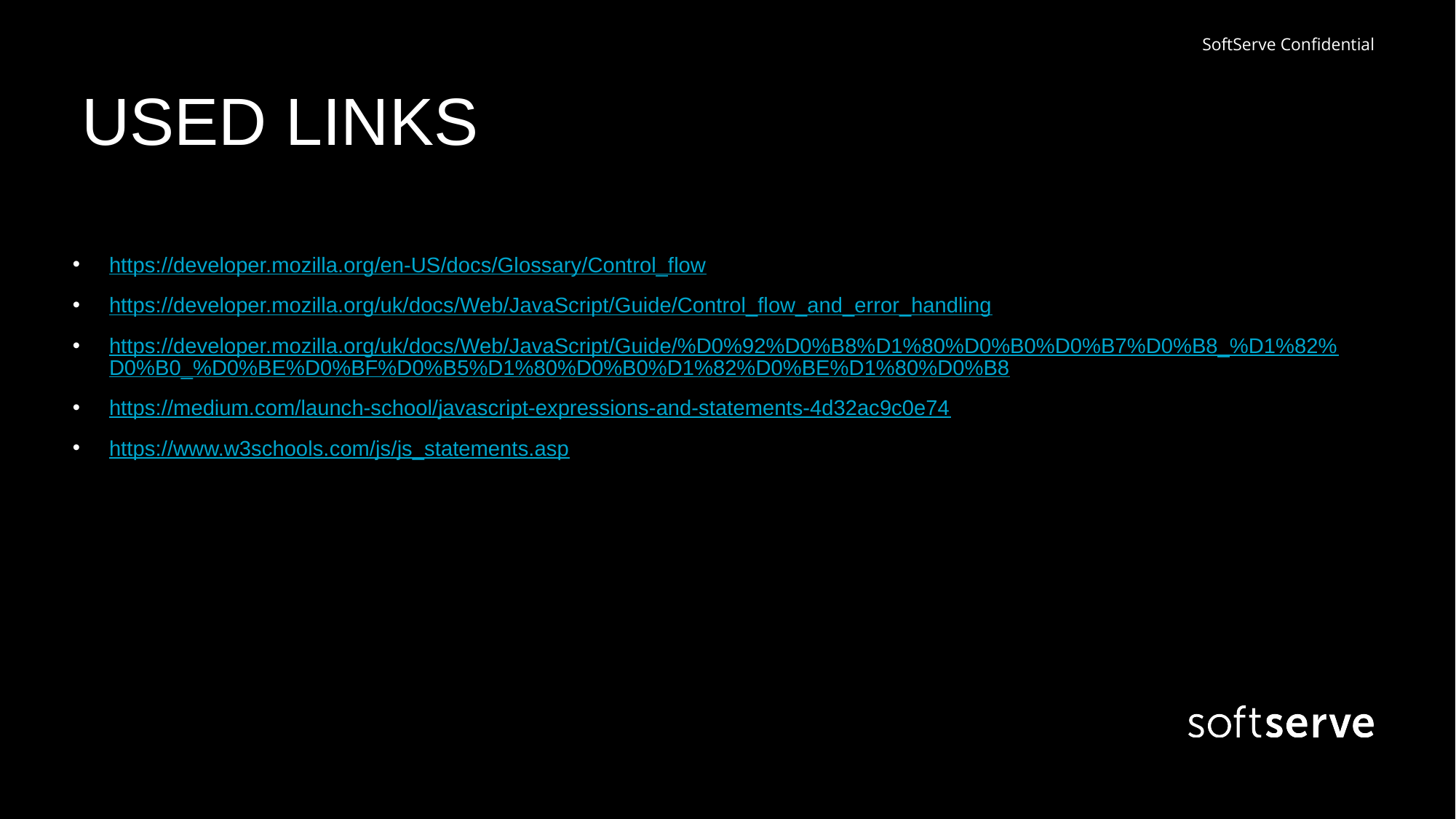

# USED LINKS
https://developer.mozilla.org/en-US/docs/Glossary/Control_flow
https://developer.mozilla.org/uk/docs/Web/JavaScript/Guide/Control_flow_and_error_handling
https://developer.mozilla.org/uk/docs/Web/JavaScript/Guide/%D0%92%D0%B8%D1%80%D0%B0%D0%B7%D0%B8_%D1%82%D0%B0_%D0%BE%D0%BF%D0%B5%D1%80%D0%B0%D1%82%D0%BE%D1%80%D0%B8
https://medium.com/launch-school/javascript-expressions-and-statements-4d32ac9c0e74
https://www.w3schools.com/js/js_statements.asp